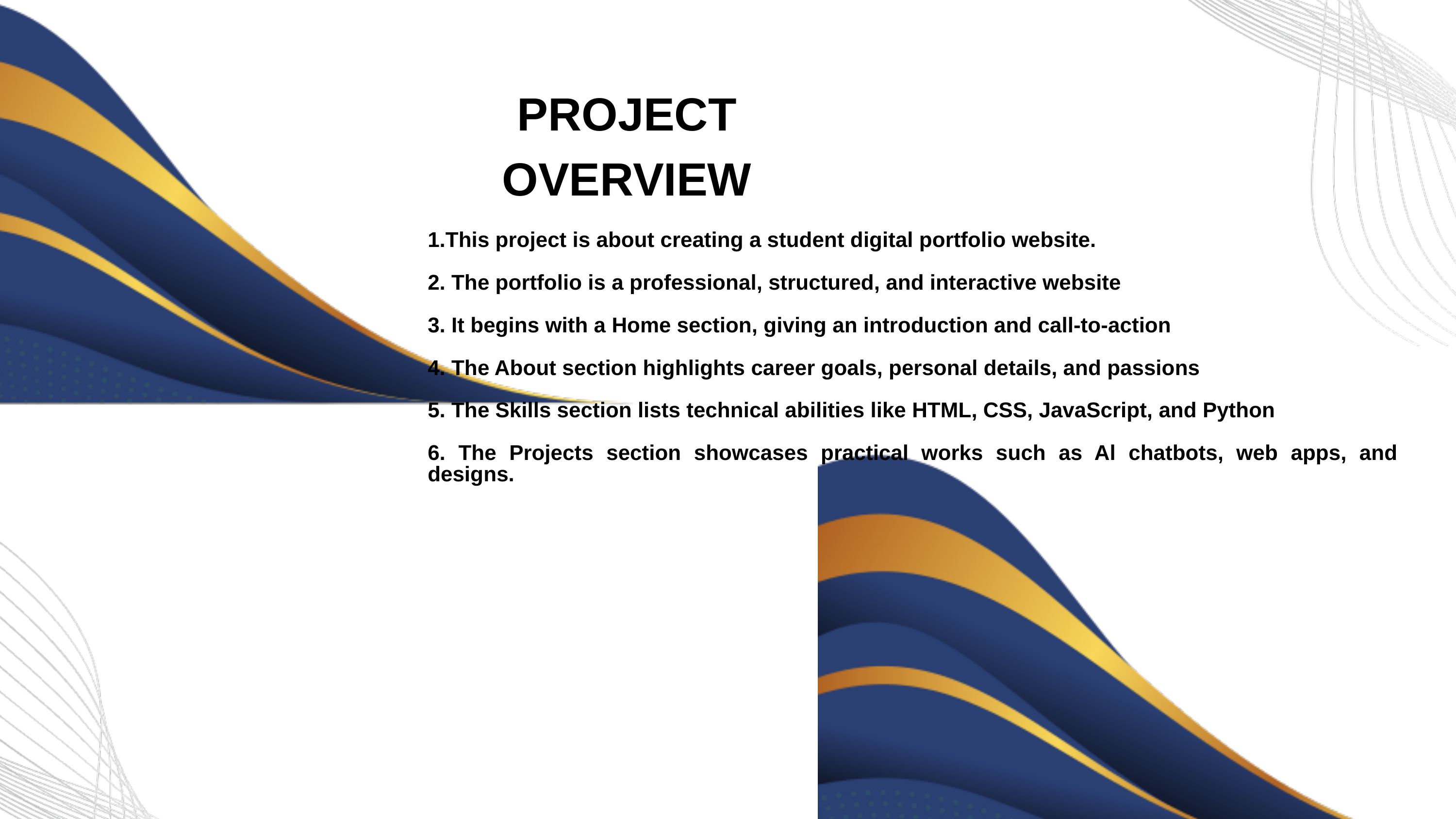

PROJECT OVERVIEW
1.This project is about creating a student digital portfolio website.

2. The portfolio is a professional, structured, and interactive website

3. It begins with a Home section, giving an introduction and call-to-action

4. The About section highlights career goals, personal details, and passions

5. The Skills section lists technical abilities like HTML, CSS, JavaScript, and Python

6. The Projects section showcases practical works such as Al chatbots, web apps, and designs.